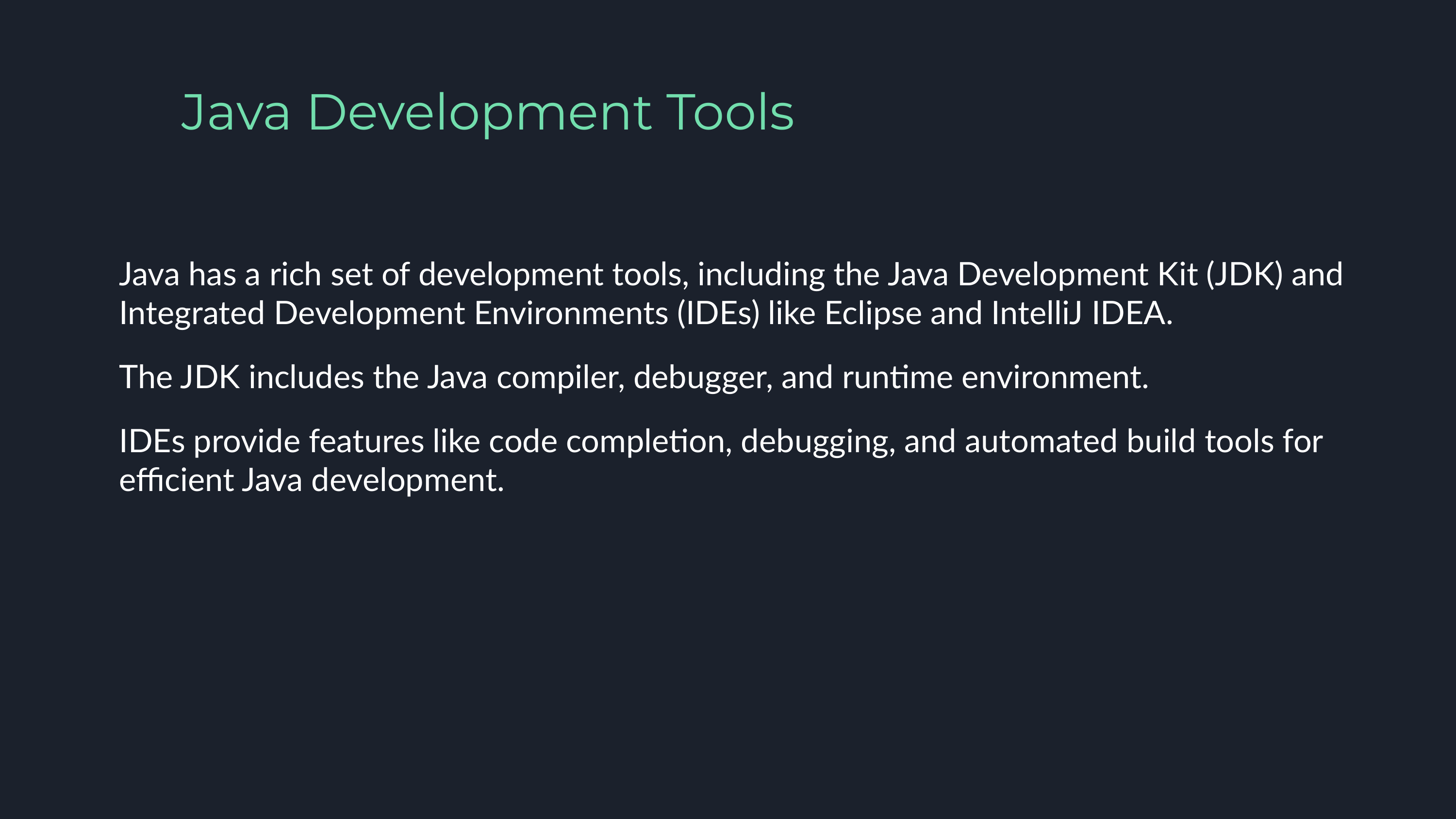

Java Development Tools
Java has a rich set of development tools, including the Java Development Kit (JDK) and Integrated Development Environments (IDEs) like Eclipse and IntelliJ IDEA.
The JDK includes the Java compiler, debugger, and runtime environment.
IDEs provide features like code completion, debugging, and automated build tools for efficient Java development.